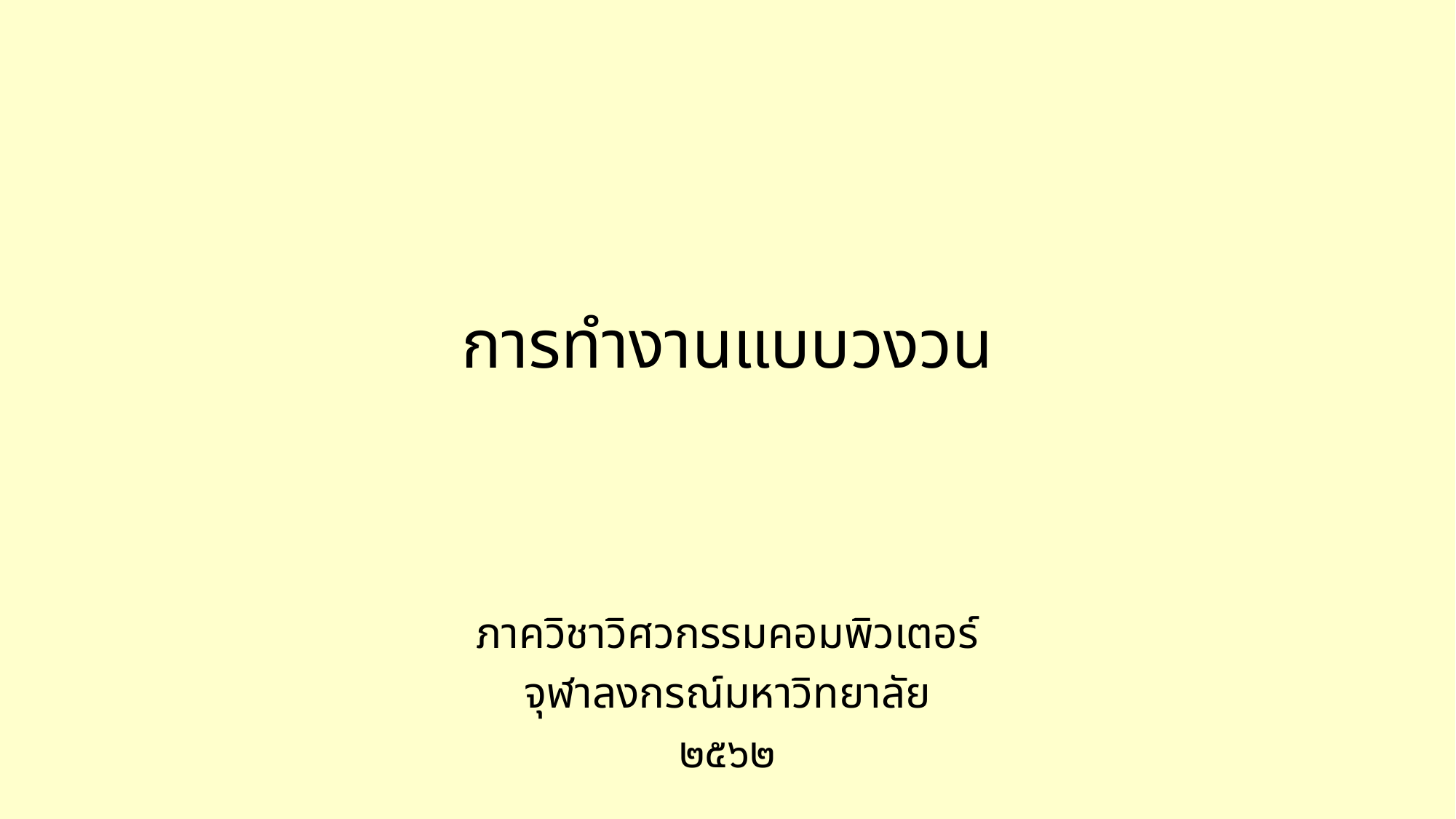

# การทำงานแบบวงวน
ภาควิชาวิศวกรรมคอมพิวเตอร์
จุฬาลงกรณ์มหาวิทยาลัย
๒๕๖๒